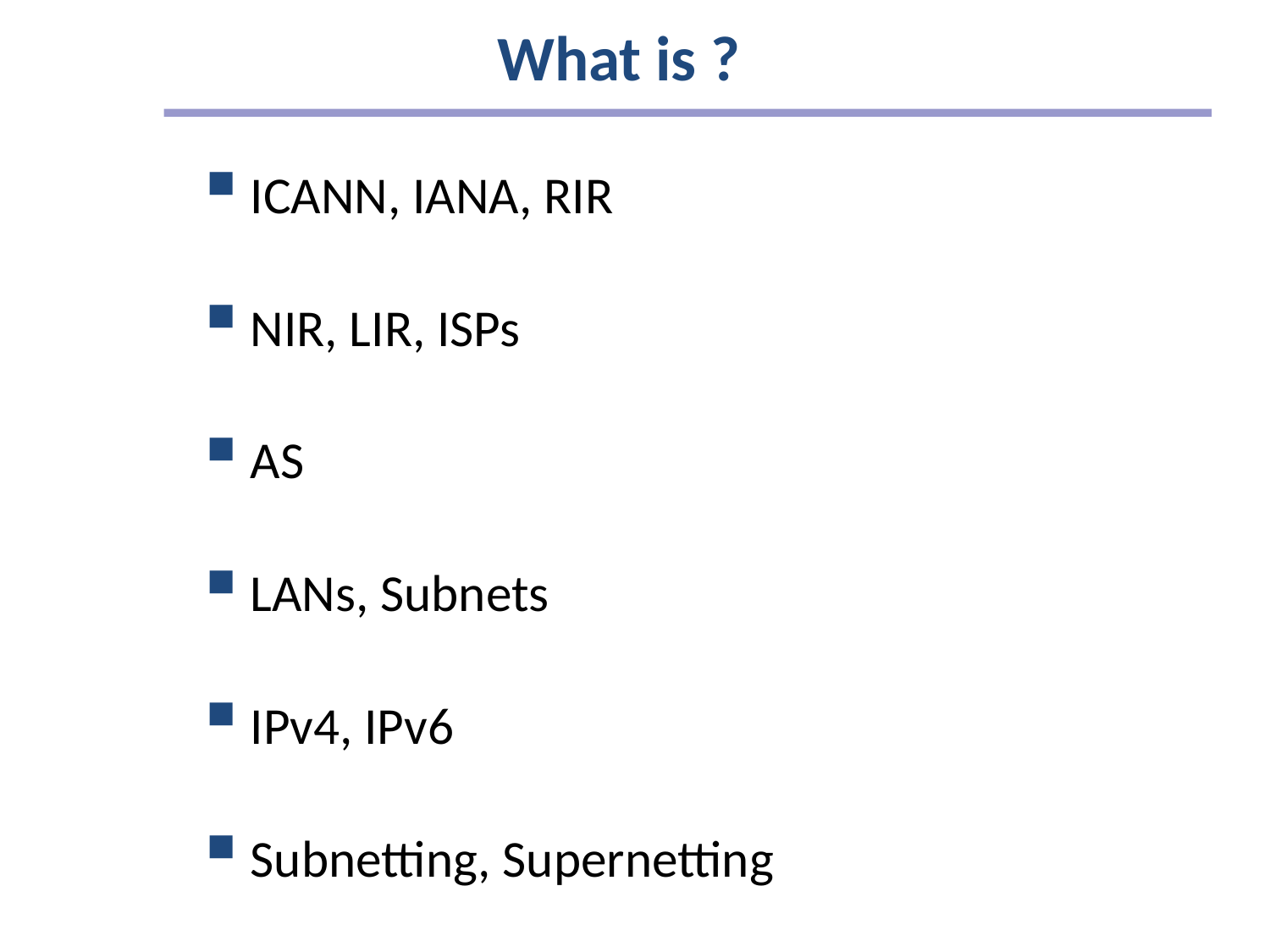

# What is ?
ICANN, IANA, RIR

NIR, LIR, ISPs

AS

LANs, Subnets

IPv4, IPv6

Subnetting, Supernetting